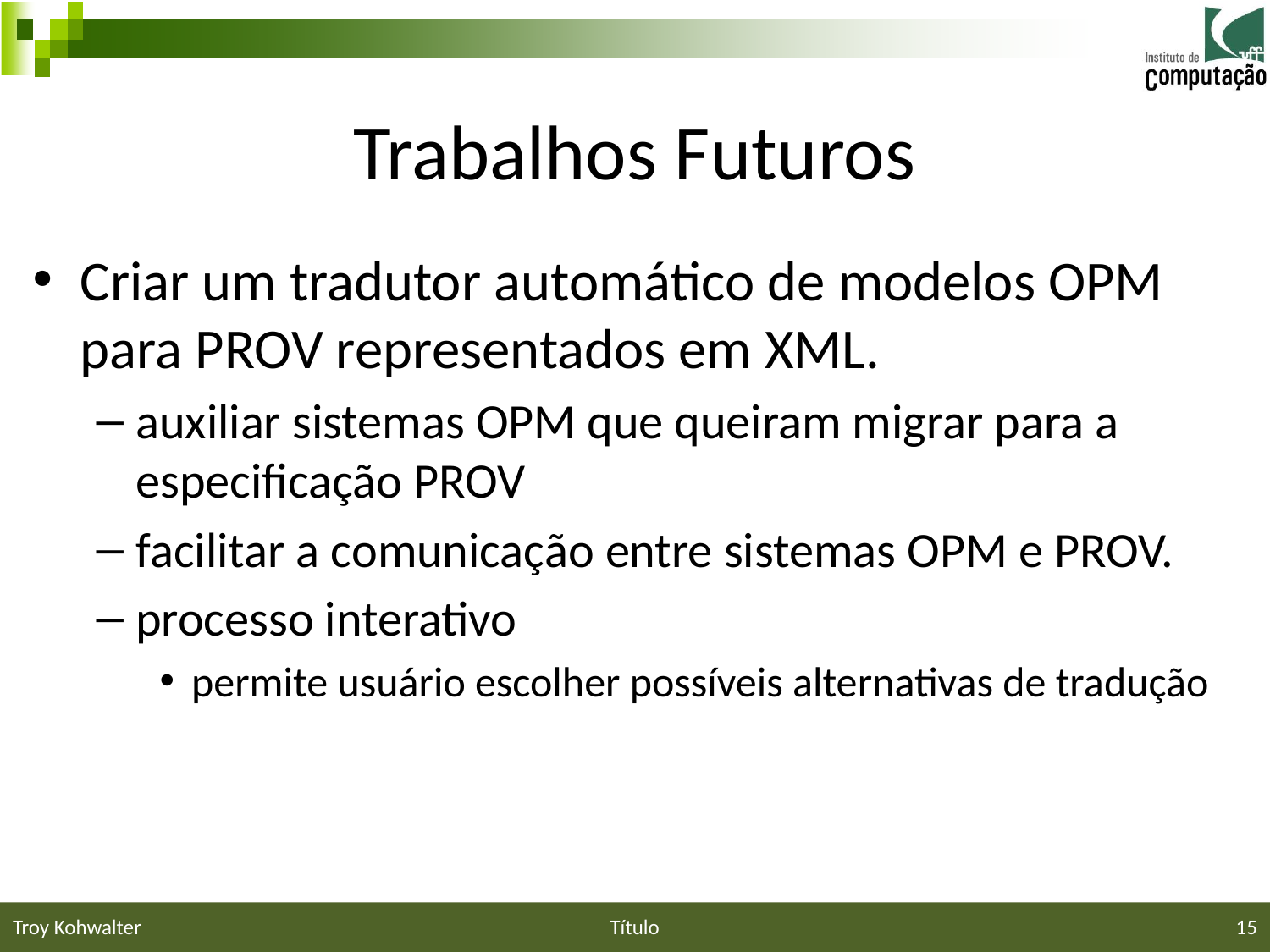

# Trabalhos Futuros
Criar um tradutor automático de modelos OPM para PROV representados em XML.
auxiliar sistemas OPM que queiram migrar para a especificação PROV
facilitar a comunicação entre sistemas OPM e PROV.
processo interativo
permite usuário escolher possíveis alternativas de tradução

Troy Kohwalter
Título
15